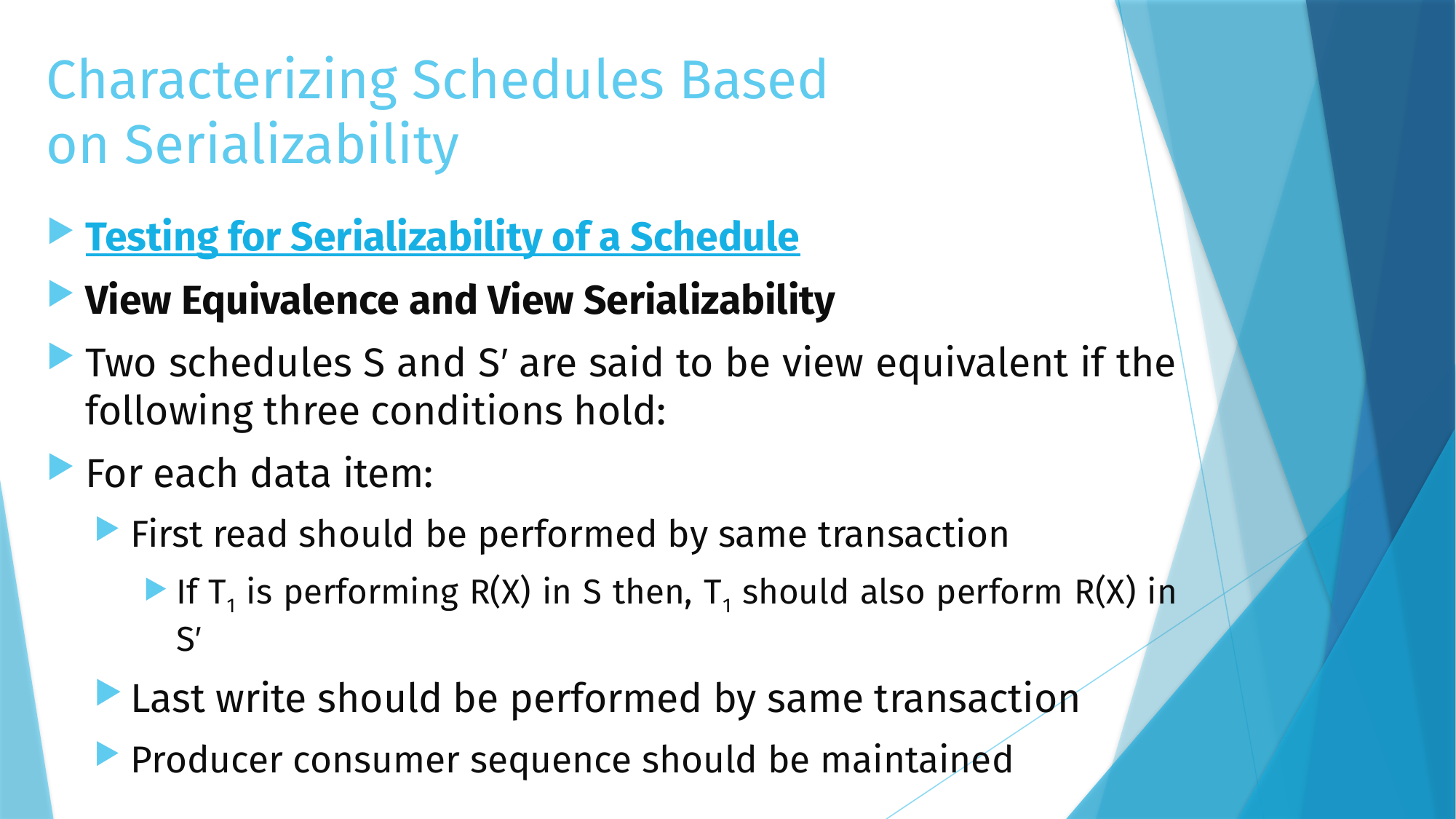

# Characterizing Schedules Based on Serializability

Testing for Serializability of a Schedule
View Equivalence and View Serializability
Two schedules S and S′ are said to be view equivalent if the following three conditions hold:
For each data item:
First read should be performed by same transaction
If T1 is performing R(X) in S then, T1 should also perform R(X) in S′
Last write should be performed by same transaction
Producer consumer sequence should be maintained